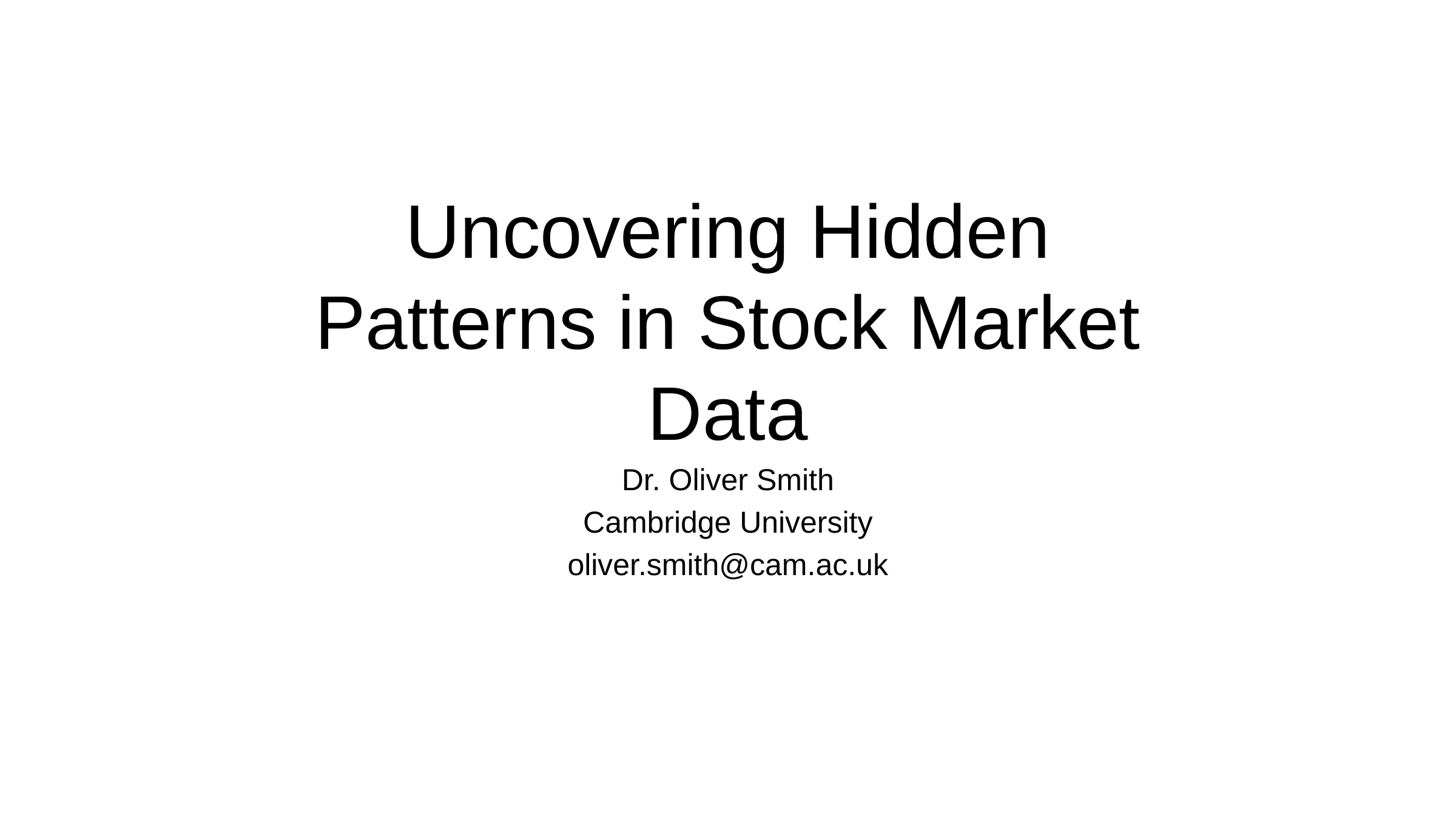

# Uncovering Hidden Patterns in Stock Market Data
Dr. Oliver Smith
Cambridge University
oliver.smith@cam.ac.uk